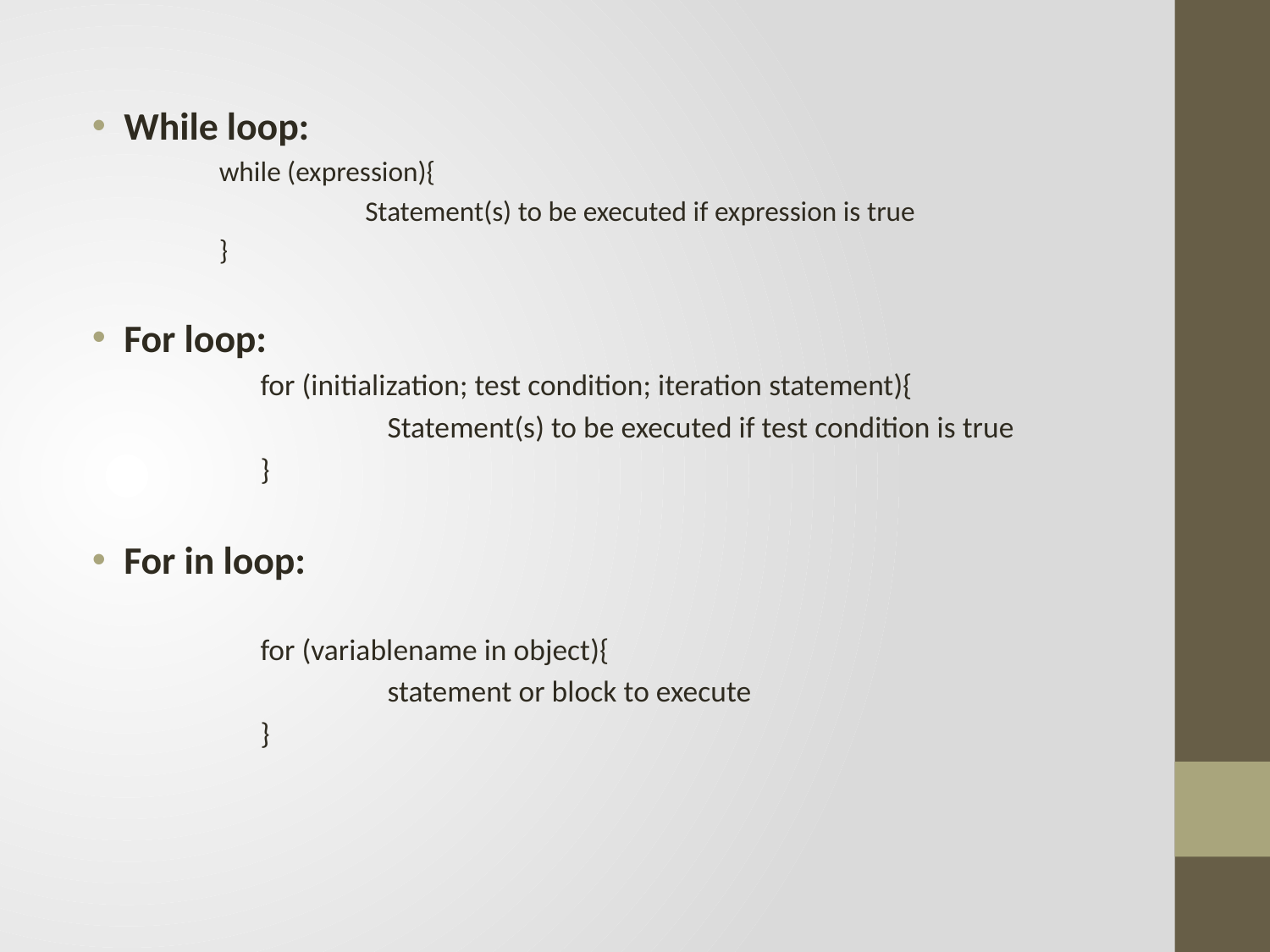

While loop:
	while (expression){
		   Statement(s) to be executed if expression is true
	}

For loop:
	for (initialization; test condition; iteration statement){
     		Statement(s) to be executed if test condition is true
	}

For in loop:

	for (variablename in object){
  		statement or block to execute
	}